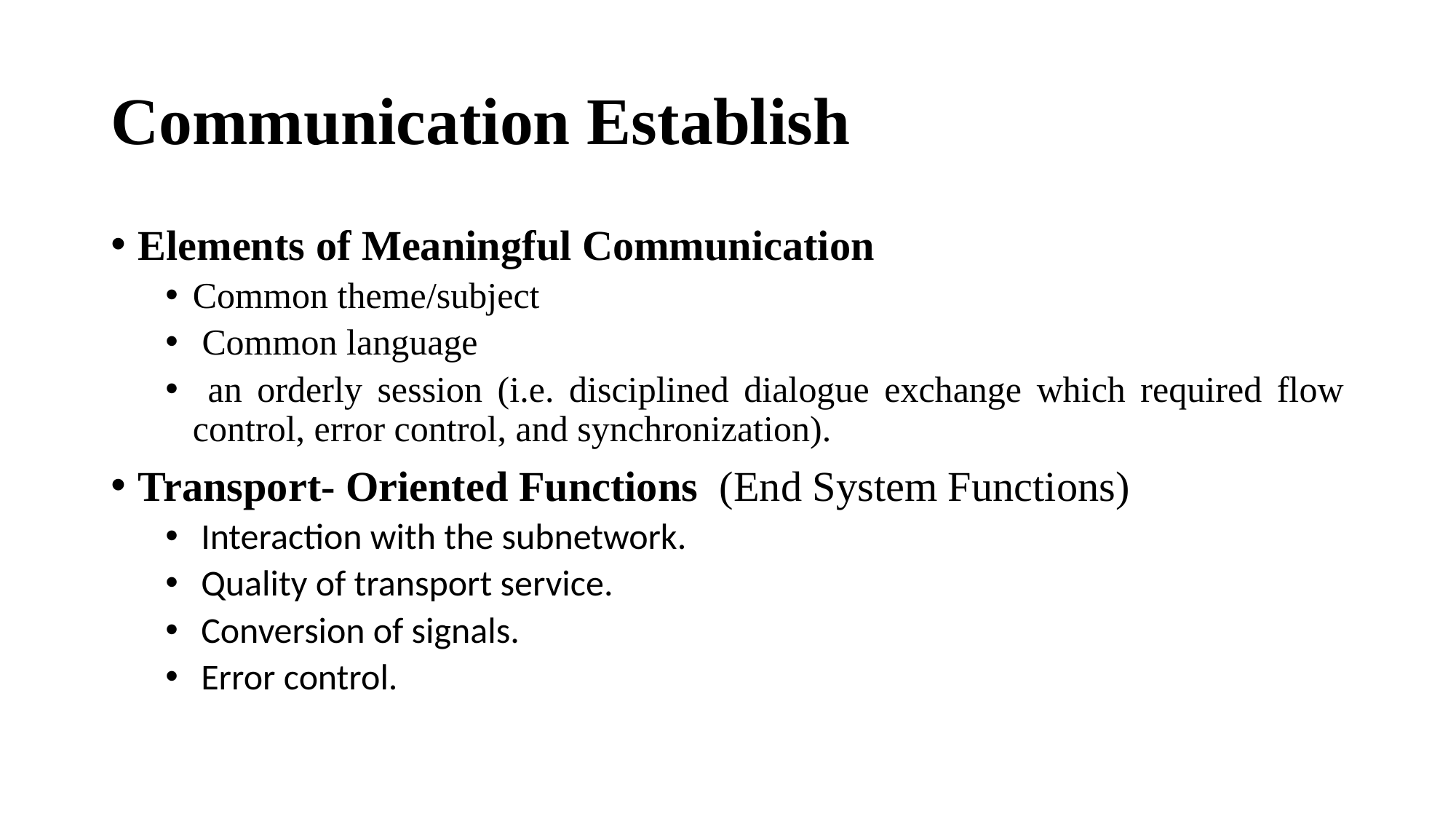

# Communication Establish
Elements of Meaningful Communication
Common theme/subject
 Common language
 an orderly session (i.e. disciplined dialogue exchange which required flow control, error control, and synchronization).
Transport- Oriented Functions  (End System Functions)
 Interaction with the subnetwork.
 Quality of transport service.
 Conversion of signals.
 Error control.